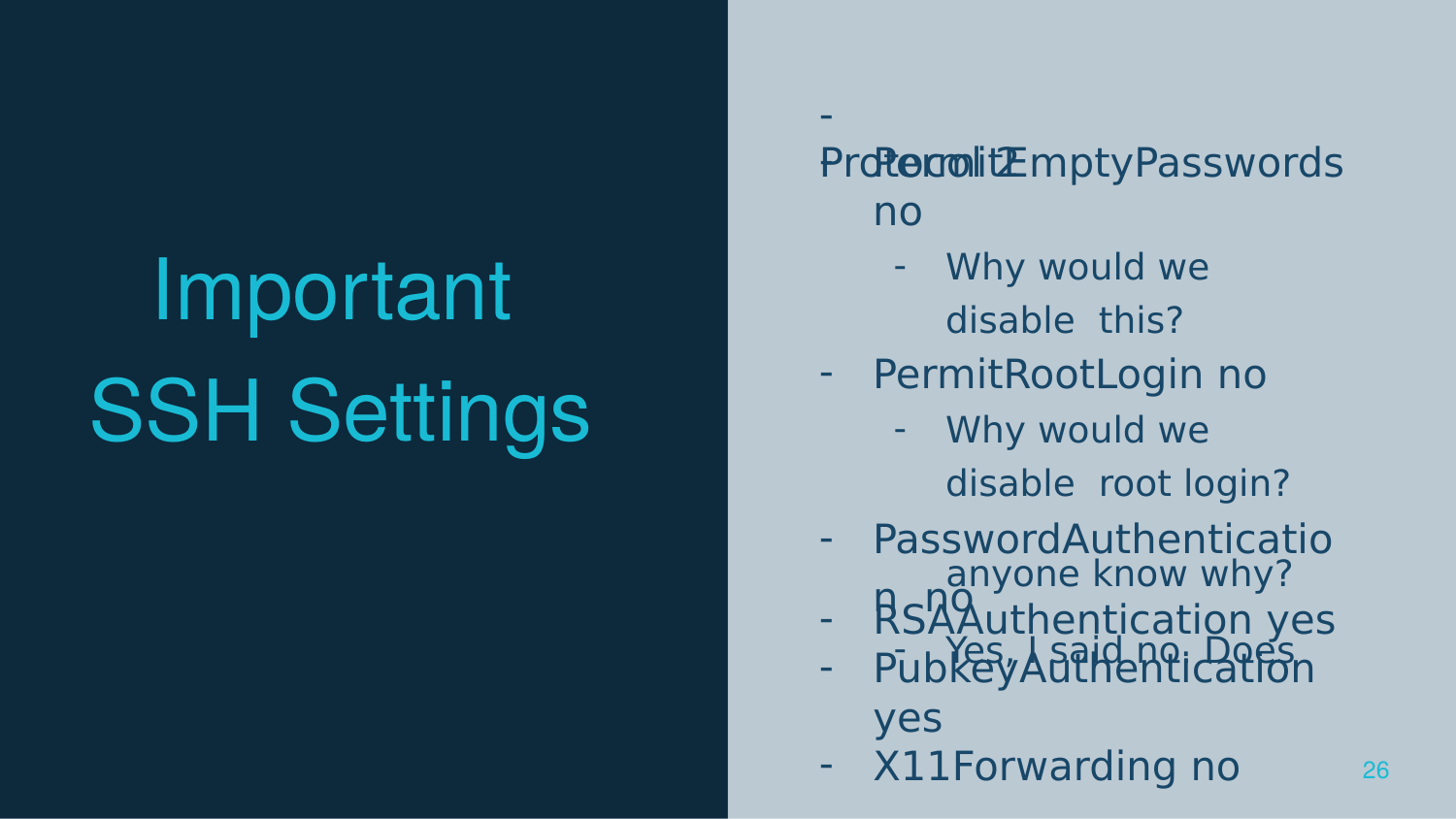

# -	Protocol 2
PermitEmptyPasswords no
Why would we disable  this?
PermitRootLogin no
Why would we disable  root login?
PasswordAuthentication  no
Yes, I said no. Does
Important  SSH Settings
anyone know why?
RSAAuthentication yes
PubkeyAuthentication yes
X11Forwarding no
26